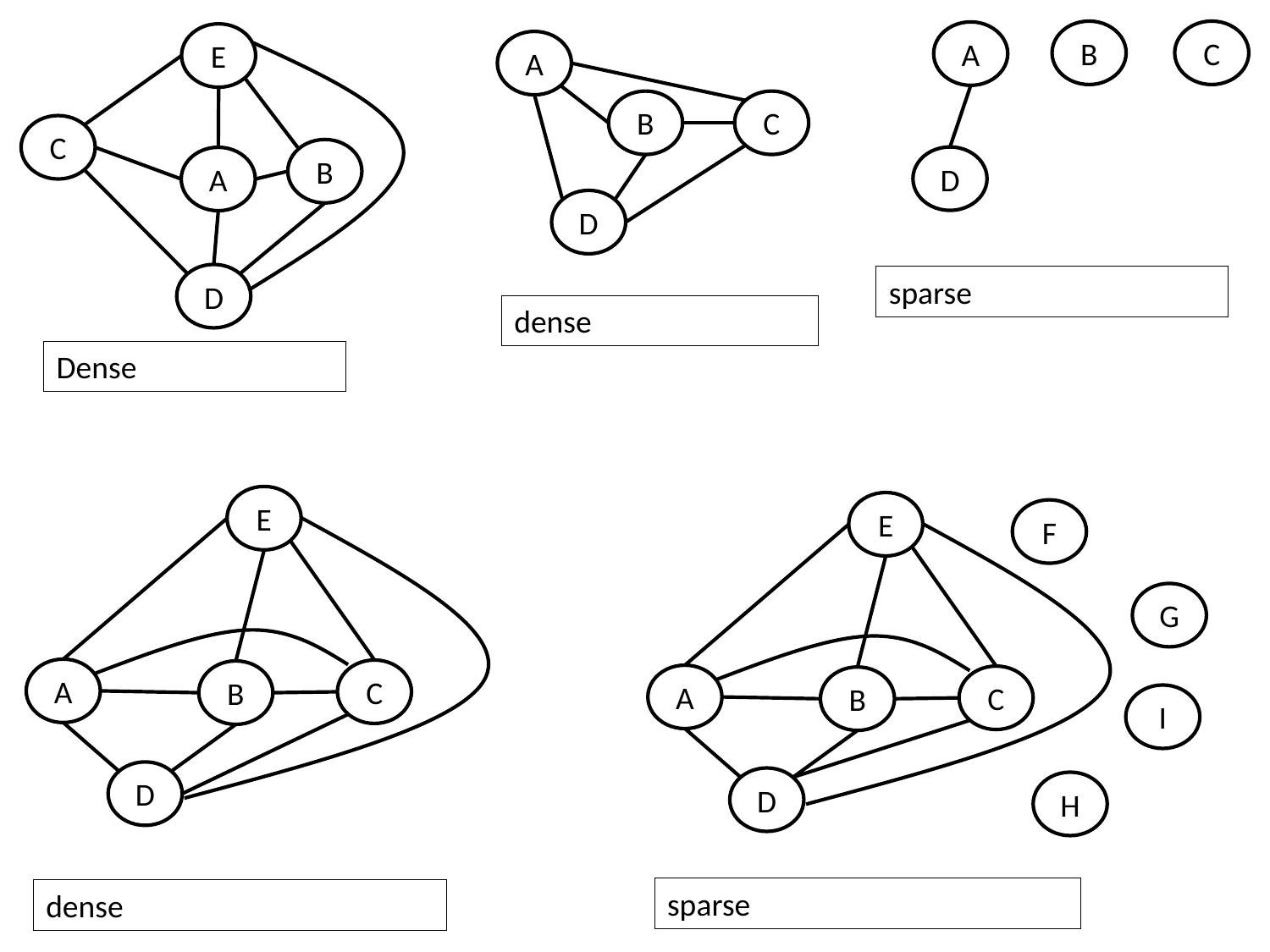

B
C
A
D
E

C
B
A
D
A
B
C
D
sparse
dense
Dense
E

A
C
B
D
E
F

G

A
C
B
I
D
H
sparse
dense